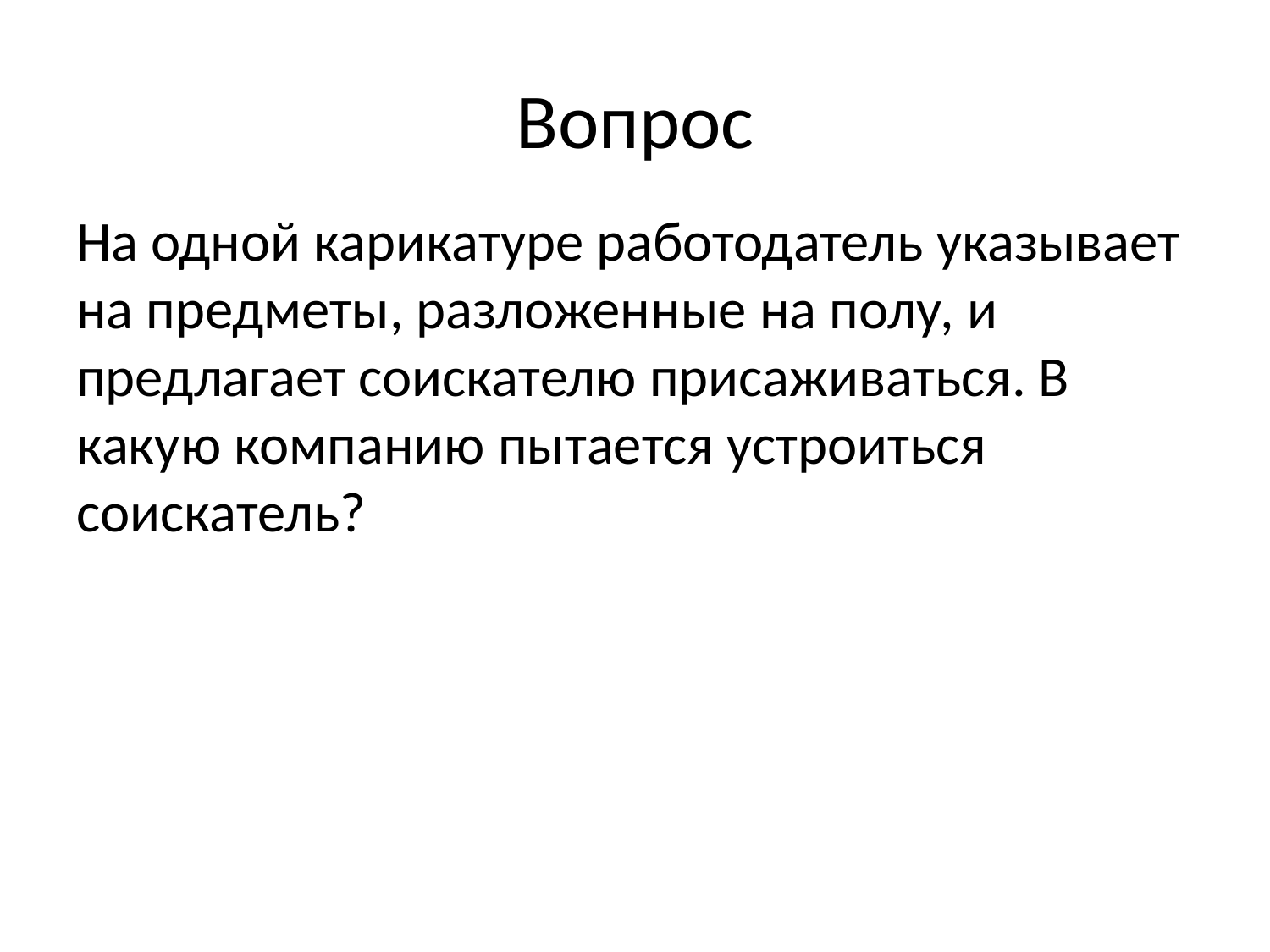

# Вопрос
На одной карикатуре работодатель указывает на предметы, разложенные на полу, и предлагает соискателю присаживаться. В какую компанию пытается устроиться соискатель?